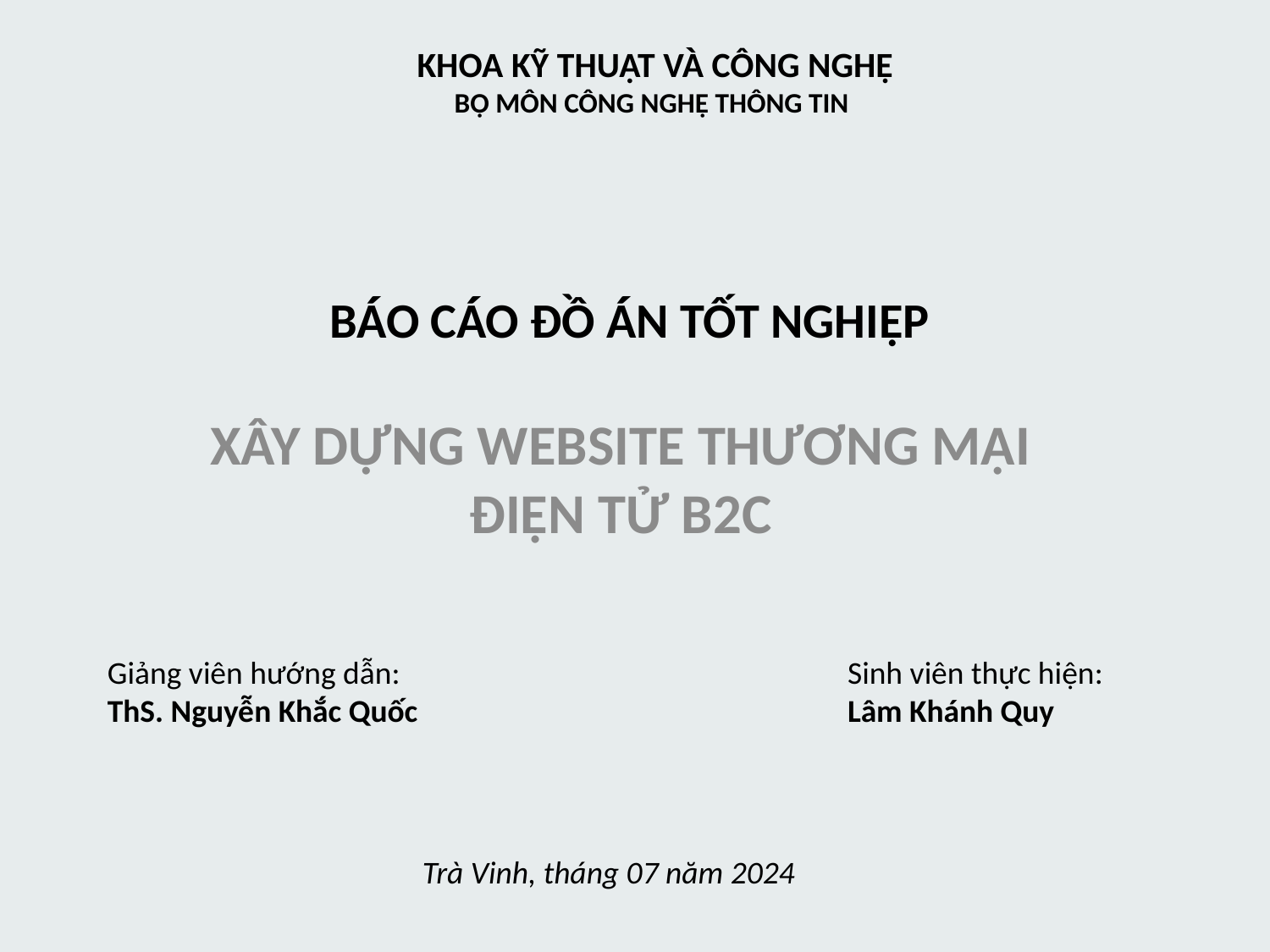

KHOA KỸ THUẬT VÀ CÔNG NGHỆ
BỘ MÔN CÔNG NGHỆ THÔNG TIN
# BÁO CÁO ĐỒ ÁN TỐT NGHIỆP
XÂY DỰNG WEBSITE THƯƠNG MẠI ĐIỆN TỬ B2C
Sinh viên thực hiện:
Lâm Khánh Quy
Giảng viên hướng dẫn:
ThS. Nguyễn Khắc Quốc
Trà Vinh, tháng 07 năm 2024